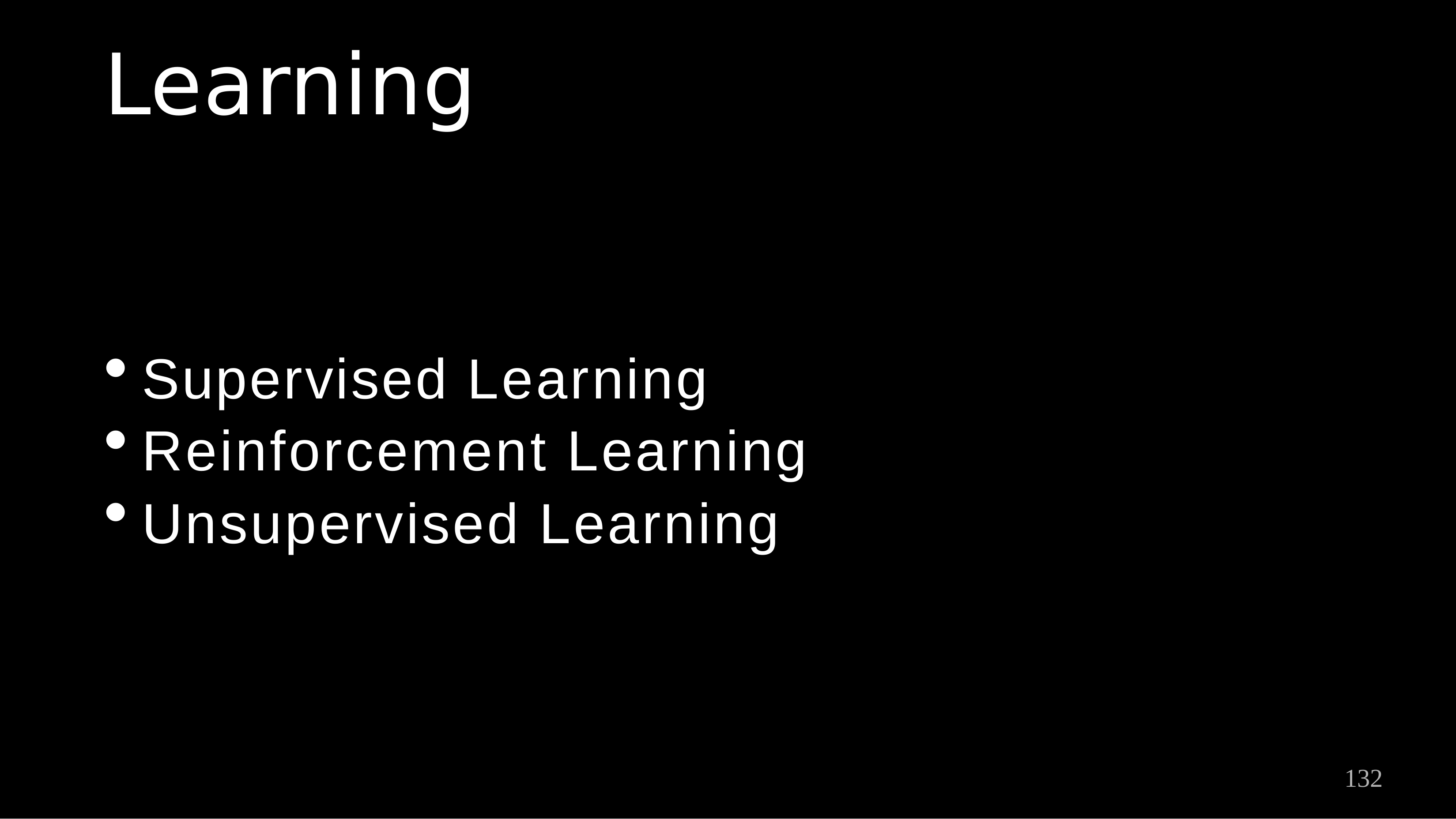

# Learning
Supervised Learning
Reinforcement Learning
Unsupervised Learning
132